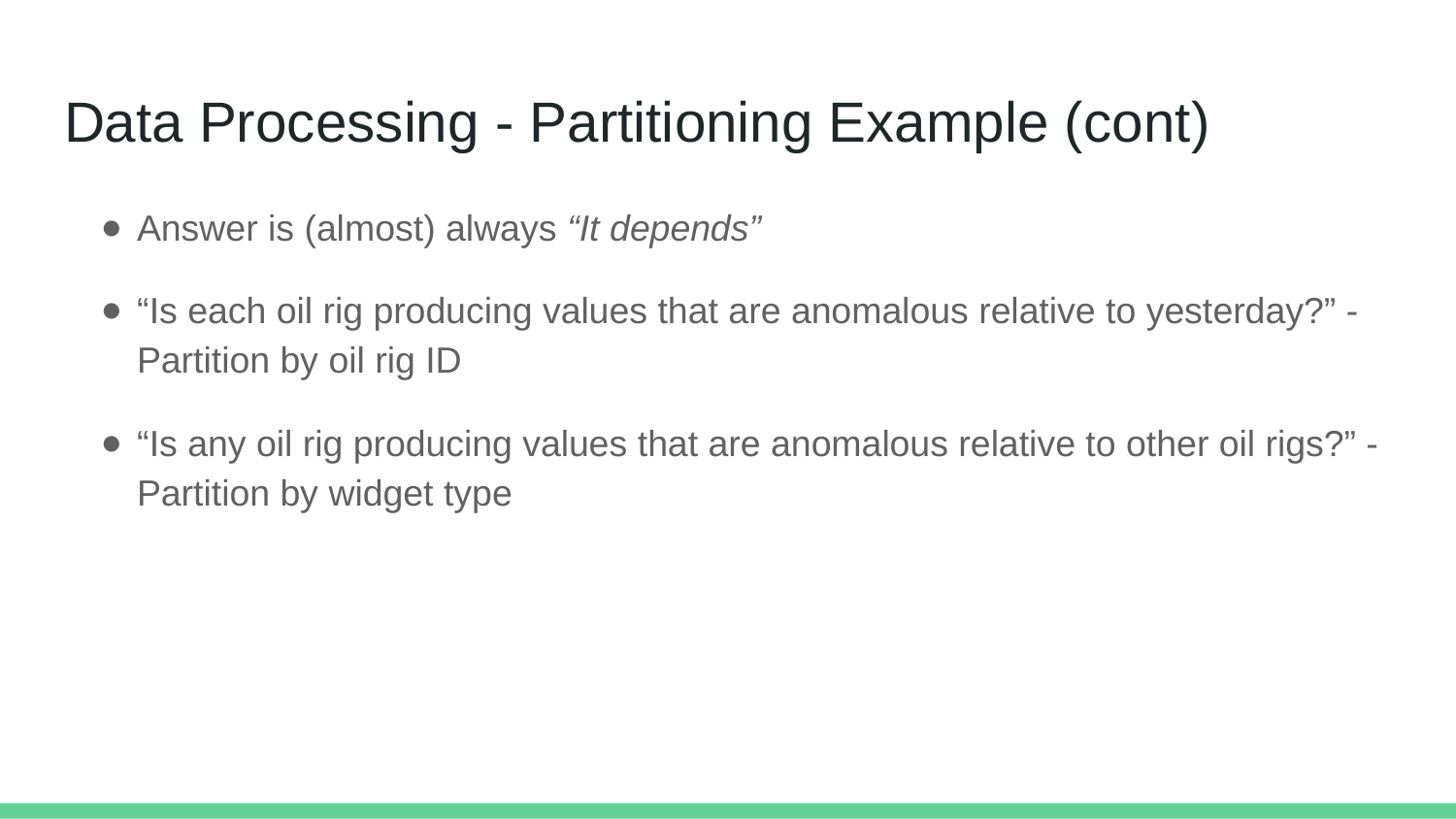

# Data Processing - Partitioning Example (cont)
Answer is (almost) always “It depends”
“Is each oil rig producing values that are anomalous relative to yesterday?” - Partition by oil rig ID
“Is any oil rig producing values that are anomalous relative to other oil rigs?” - Partition by widget type